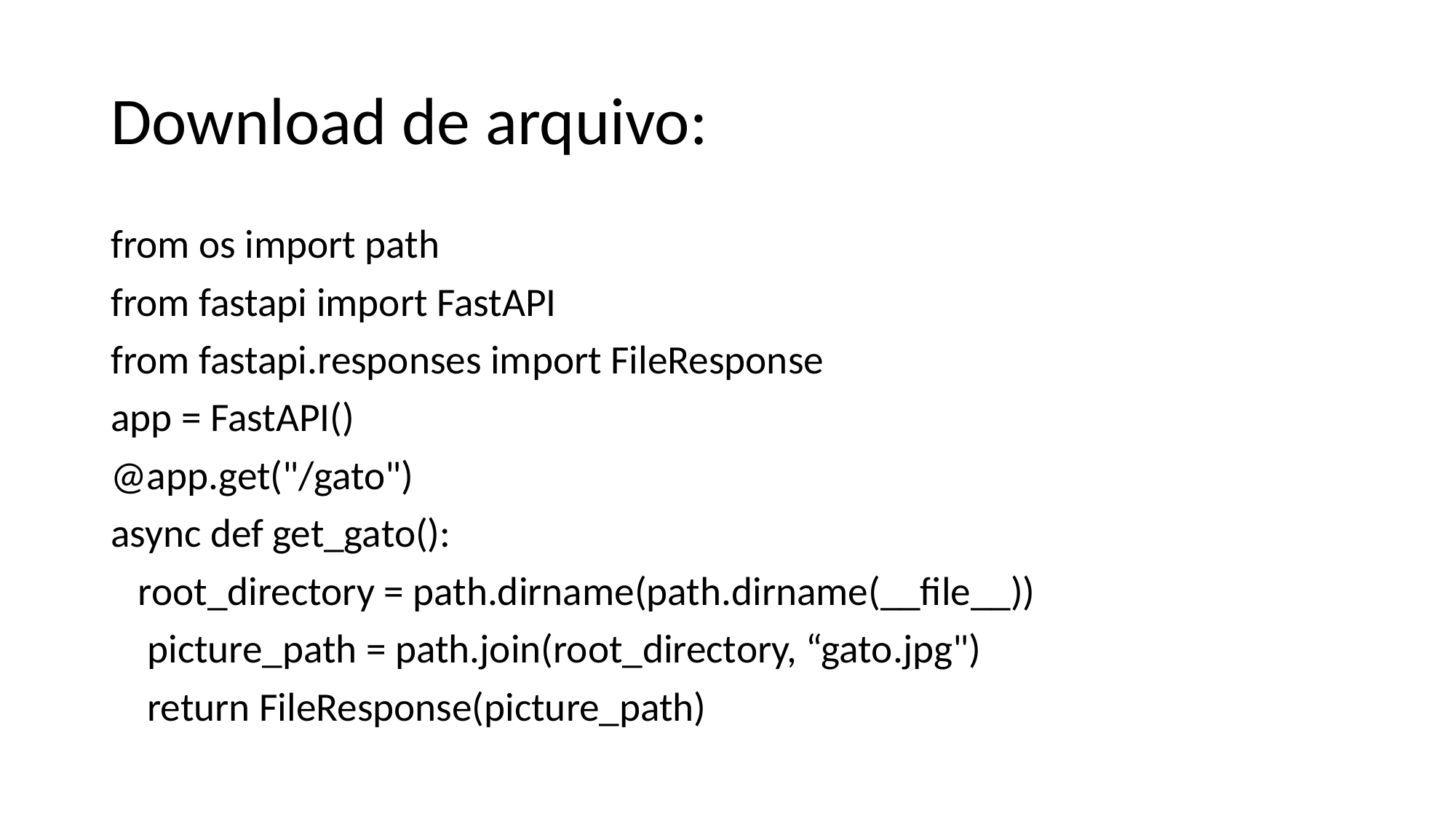

# Download de arquivo:
from os import path
from fastapi import FastAPI
from fastapi.responses import FileResponse
app = FastAPI()
@app.get("/gato")
async def get_gato():
   root_directory = path.dirname(path.dirname(__file__))
    picture_path = path.join(root_directory, “gato.jpg")
    return FileResponse(picture_path)